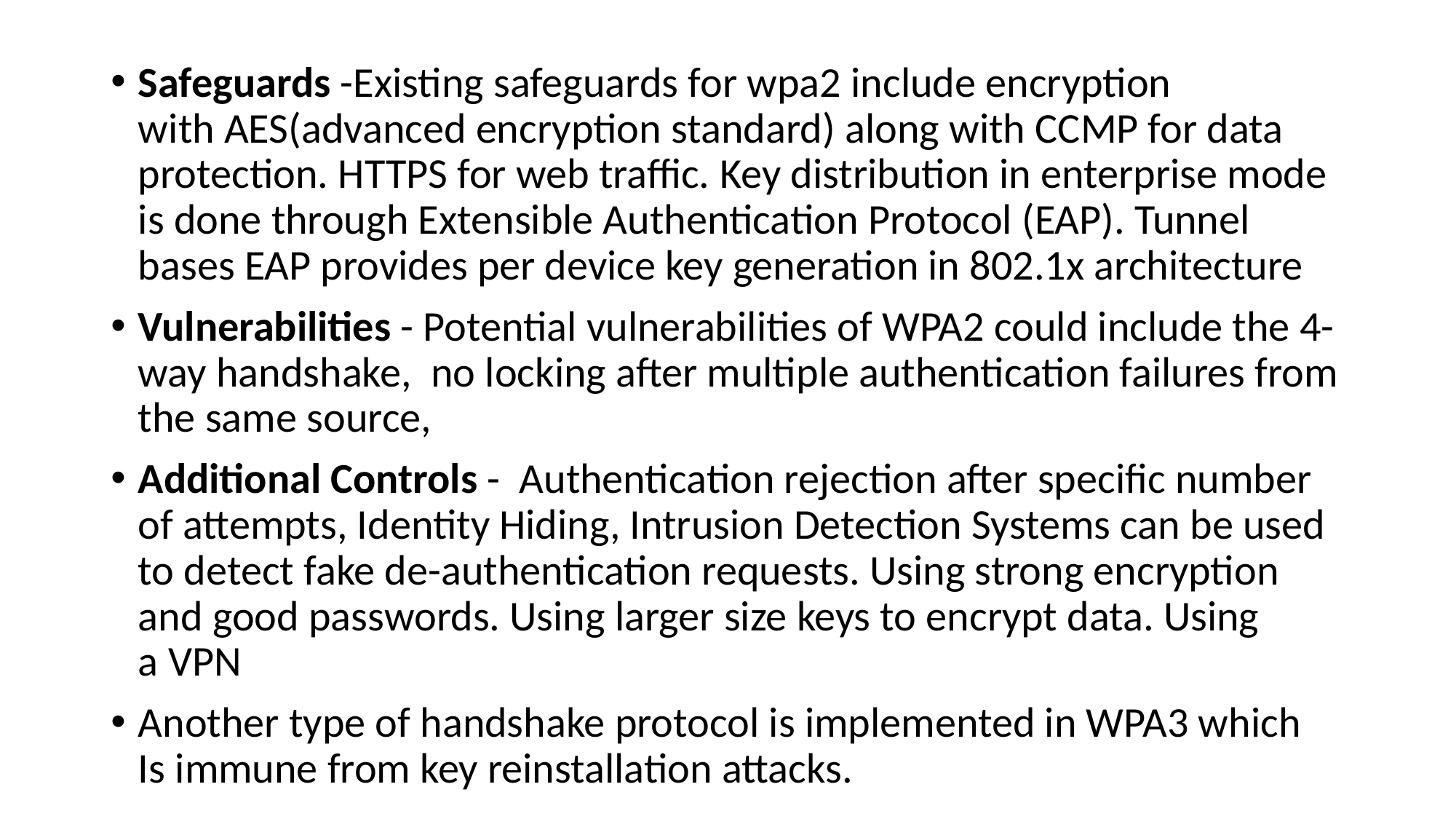

Safeguards -Existing safeguards for wpa2 include encryption with AES(advanced encryption standard) along with CCMP for data protection. HTTPS for web traffic. Key distribution in enterprise mode is done through Extensible Authentication Protocol (EAP). Tunnel bases EAP provides per device key generation in 802.1x architecture
Vulnerabilities - Potential vulnerabilities of WPA2 could include the 4-way handshake,  no locking after multiple authentication failures from the same source,
Additional Controls -  Authentication rejection after specific number of attempts, Identity Hiding, Intrusion Detection Systems can be used to detect fake de-authentication requests. Using strong encryption and good passwords. Using larger size keys to encrypt data. Using a VPN
Another type of handshake protocol is implemented in WPA3 which Is immune from key reinstallation attacks.